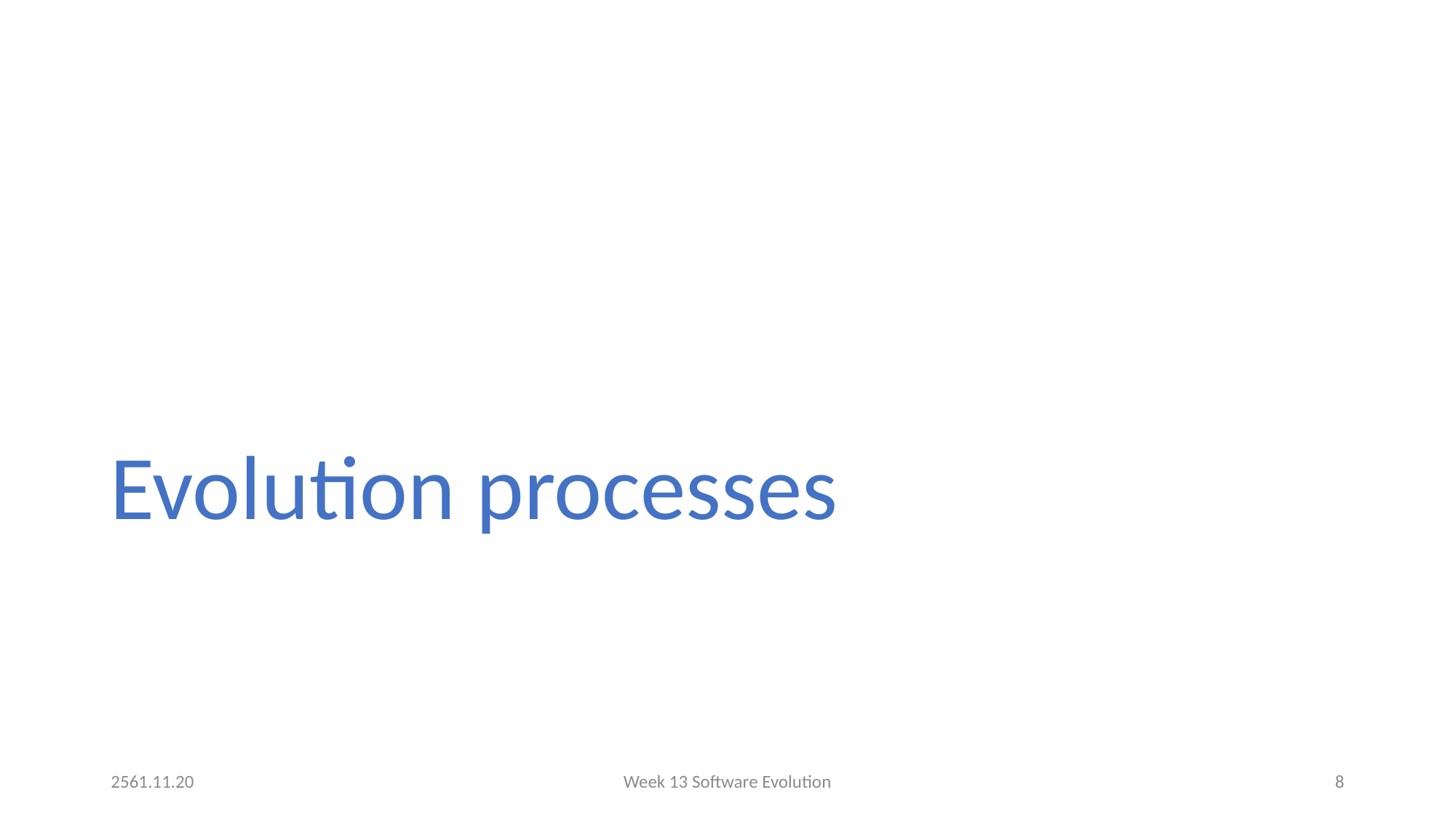

# Evolution processes

2561.11.20
Week 13 Software Evolution
8